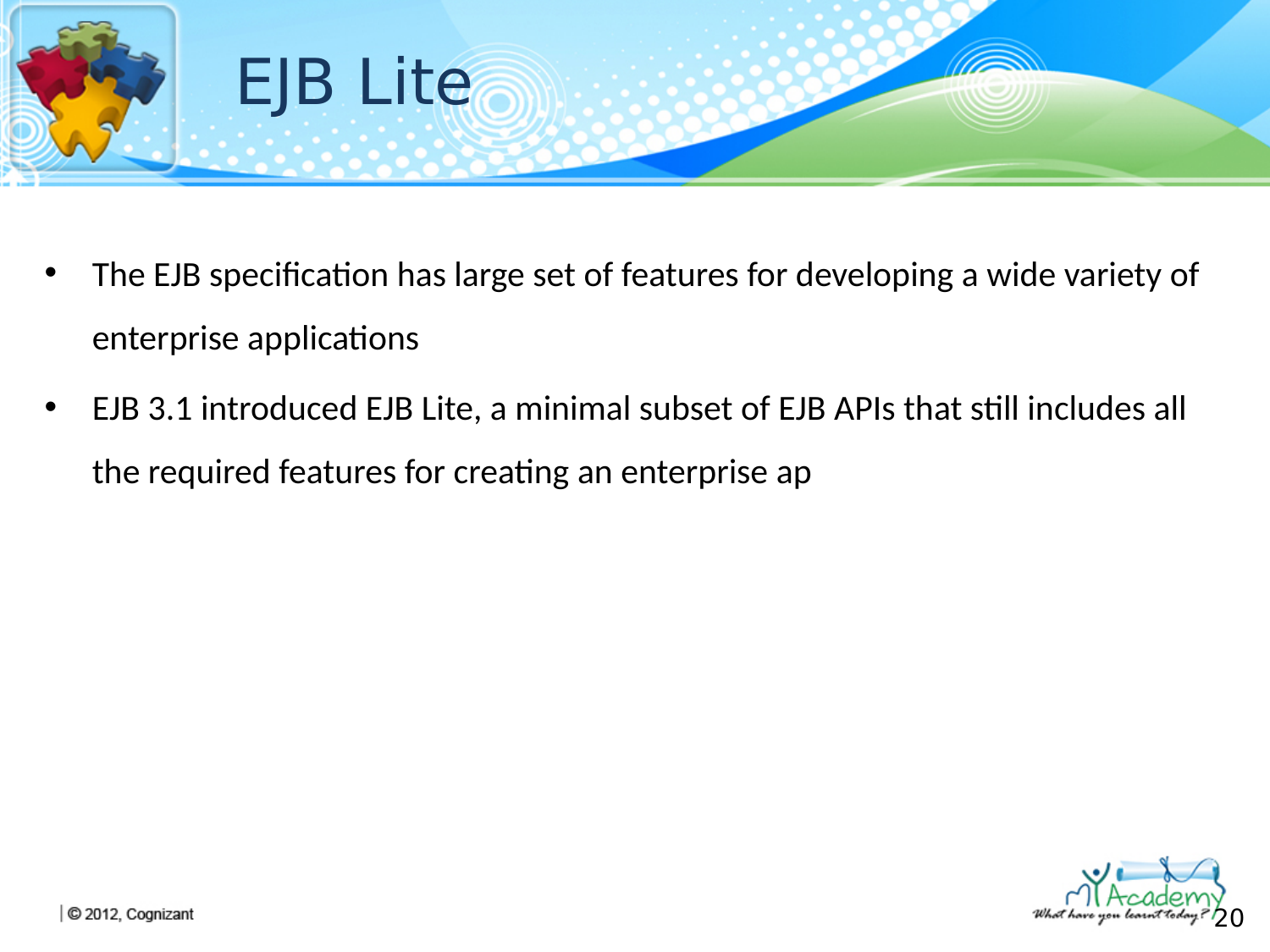

# EJB Lite
The EJB specification has large set of features for developing a wide variety of enterprise applications
EJB 3.1 introduced EJB Lite, a minimal subset of EJB APIs that still includes all the required features for creating an enterprise ap
20